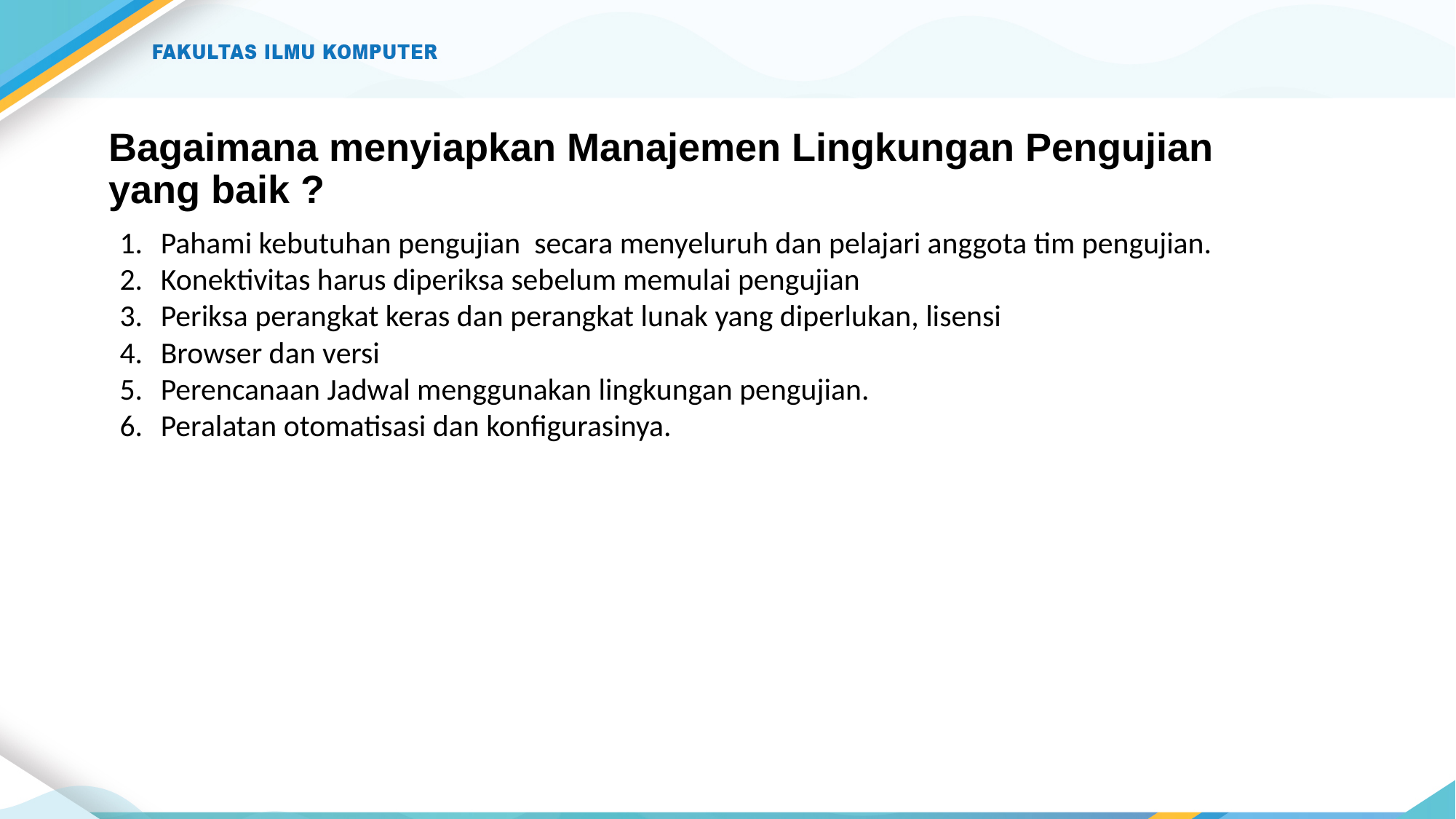

# Bagaimana menyiapkan Manajemen Lingkungan Pengujian yang baik ?
Pahami kebutuhan pengujian  secara menyeluruh dan pelajari anggota tim pengujian.
Konektivitas harus diperiksa sebelum memulai pengujian
Periksa perangkat keras dan perangkat lunak yang diperlukan, lisensi
Browser dan versi
Perencanaan Jadwal menggunakan lingkungan pengujian.
Peralatan otomatisasi dan konfigurasinya.